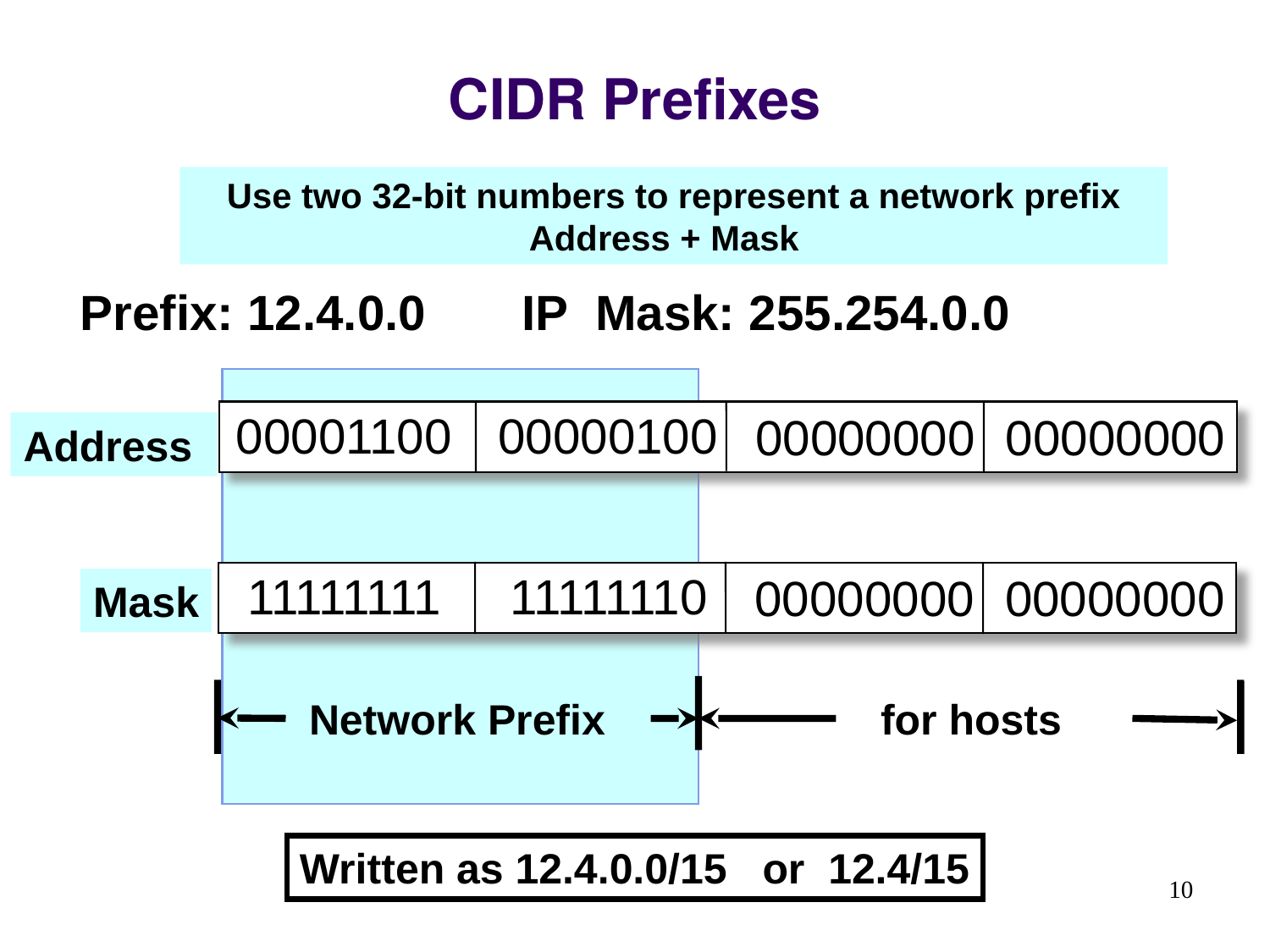

# CIDR Prefixes
Use two 32-bit numbers to represent a network prefix
Address + Mask

Prefix: 12.4.0.0       IP  Mask: 255.254.0.0

00001100
00000100
00000000
00000000

Address
11111111
11111110
00000000
00000000

Mask

Network Prefix
for hosts

Written as 12.4.0.0/15   or  12.4/15
10